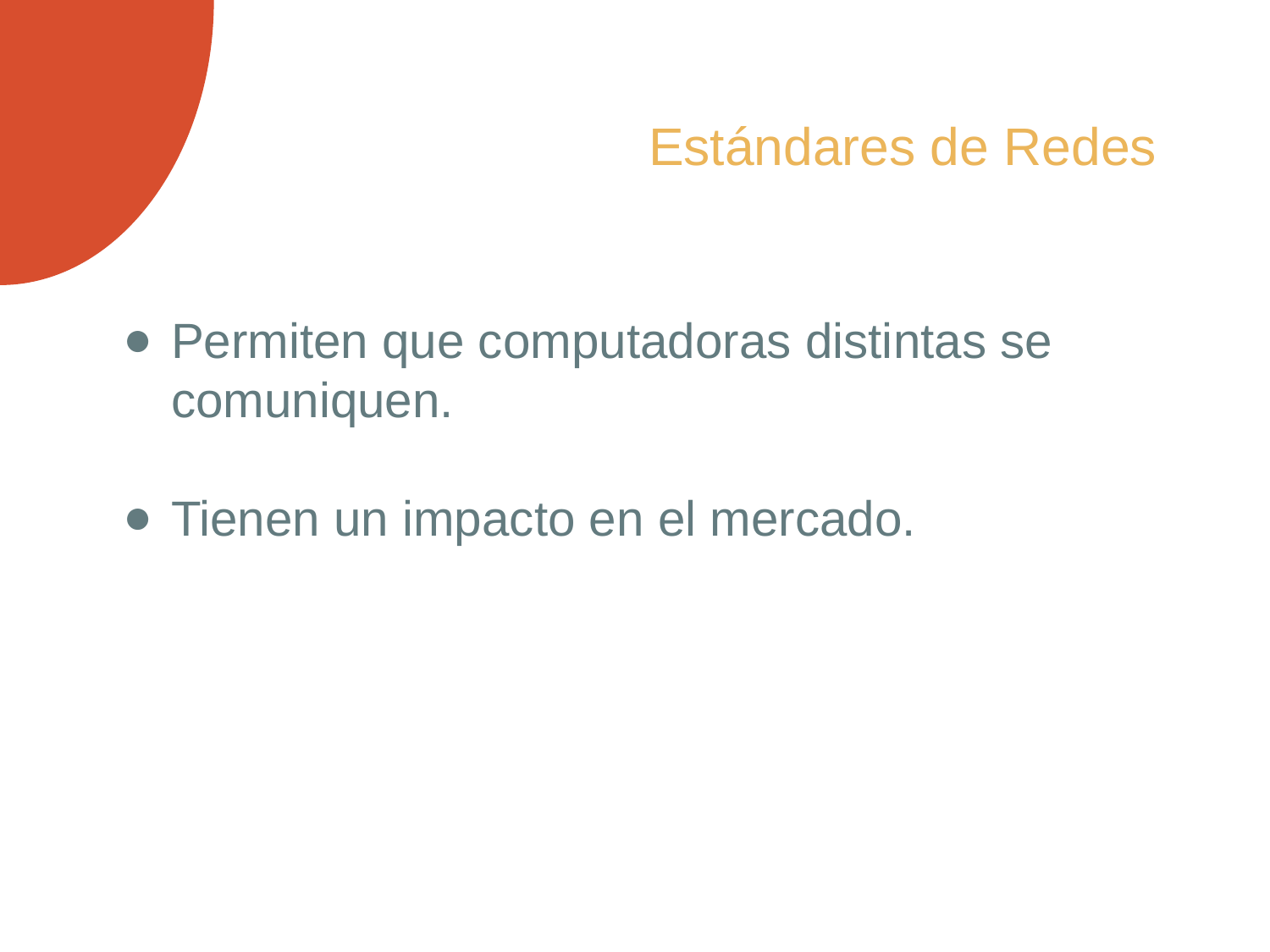

# Estándares de Redes
Permiten que computadoras distintas se comuniquen.

Tienen un impacto en el mercado.